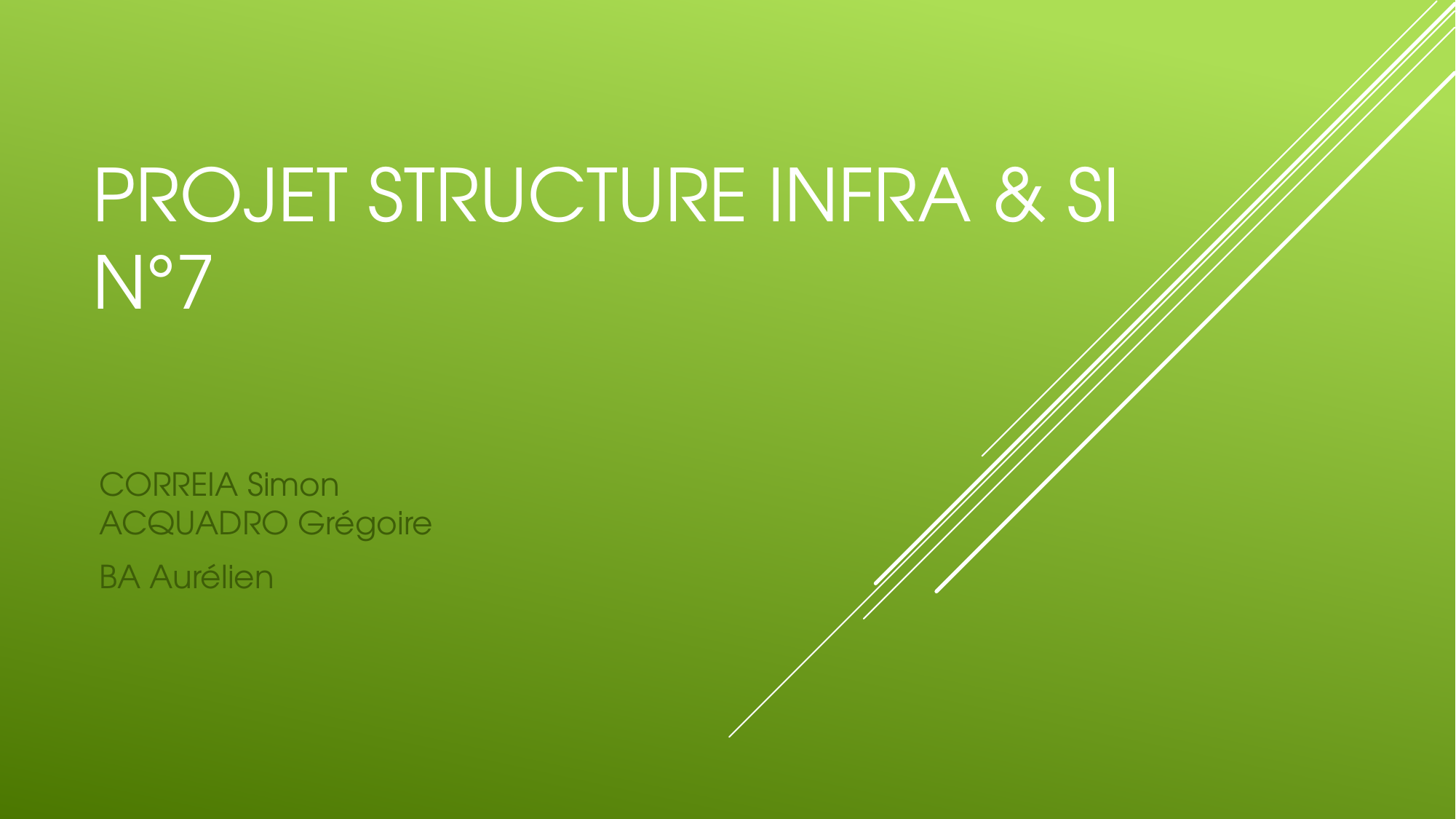

# Projet structure infra & si n°7
CORREIA Simon
ACQUADRO Grégoire
BA Aurélien